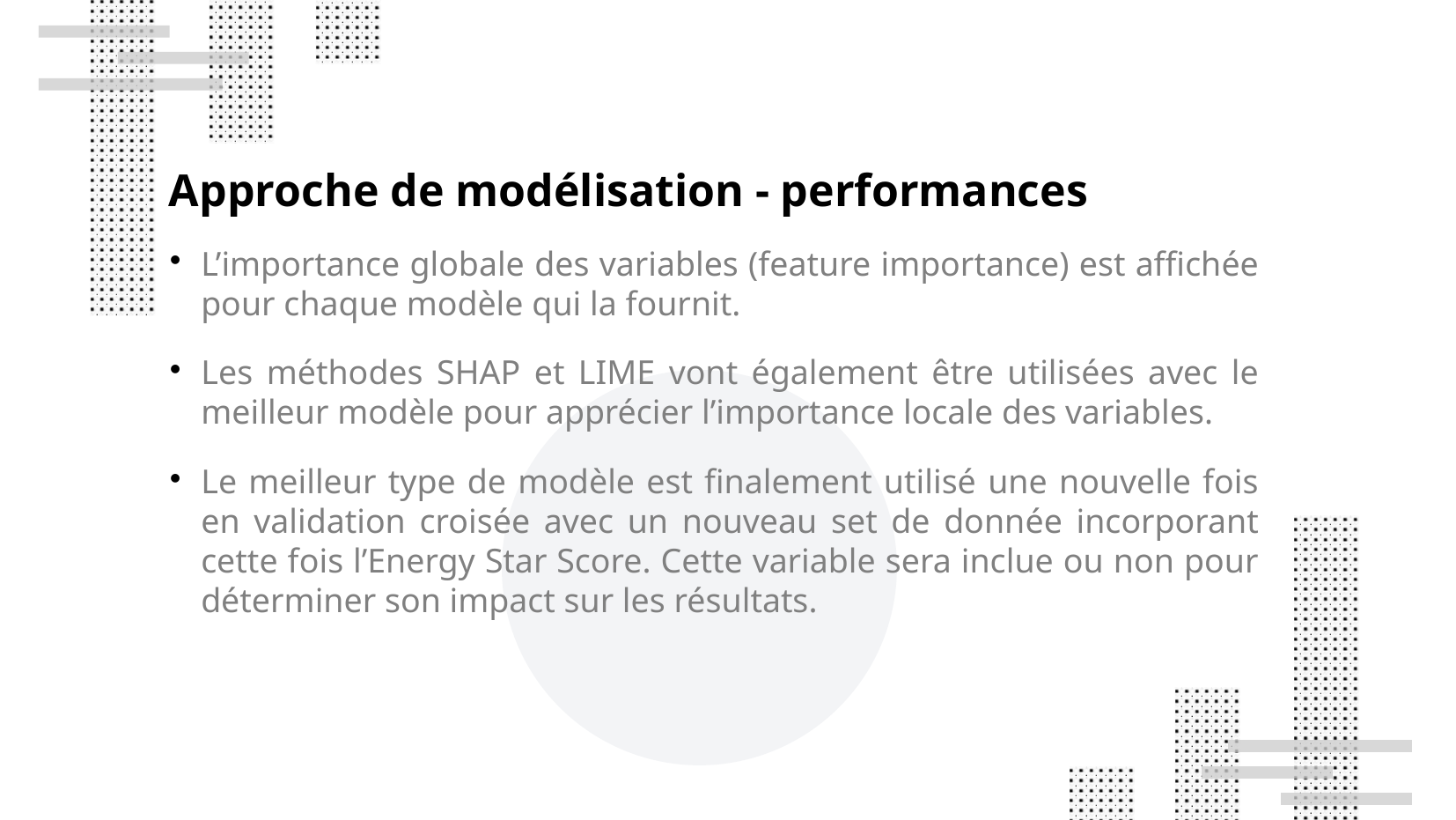

Approche de modélisation - performances
L’importance globale des variables (feature importance) est affichée pour chaque modèle qui la fournit.
Les méthodes SHAP et LIME vont également être utilisées avec le meilleur modèle pour apprécier l’importance locale des variables.
Le meilleur type de modèle est finalement utilisé une nouvelle fois en validation croisée avec un nouveau set de donnée incorporant cette fois l’Energy Star Score. Cette variable sera inclue ou non pour déterminer son impact sur les résultats.